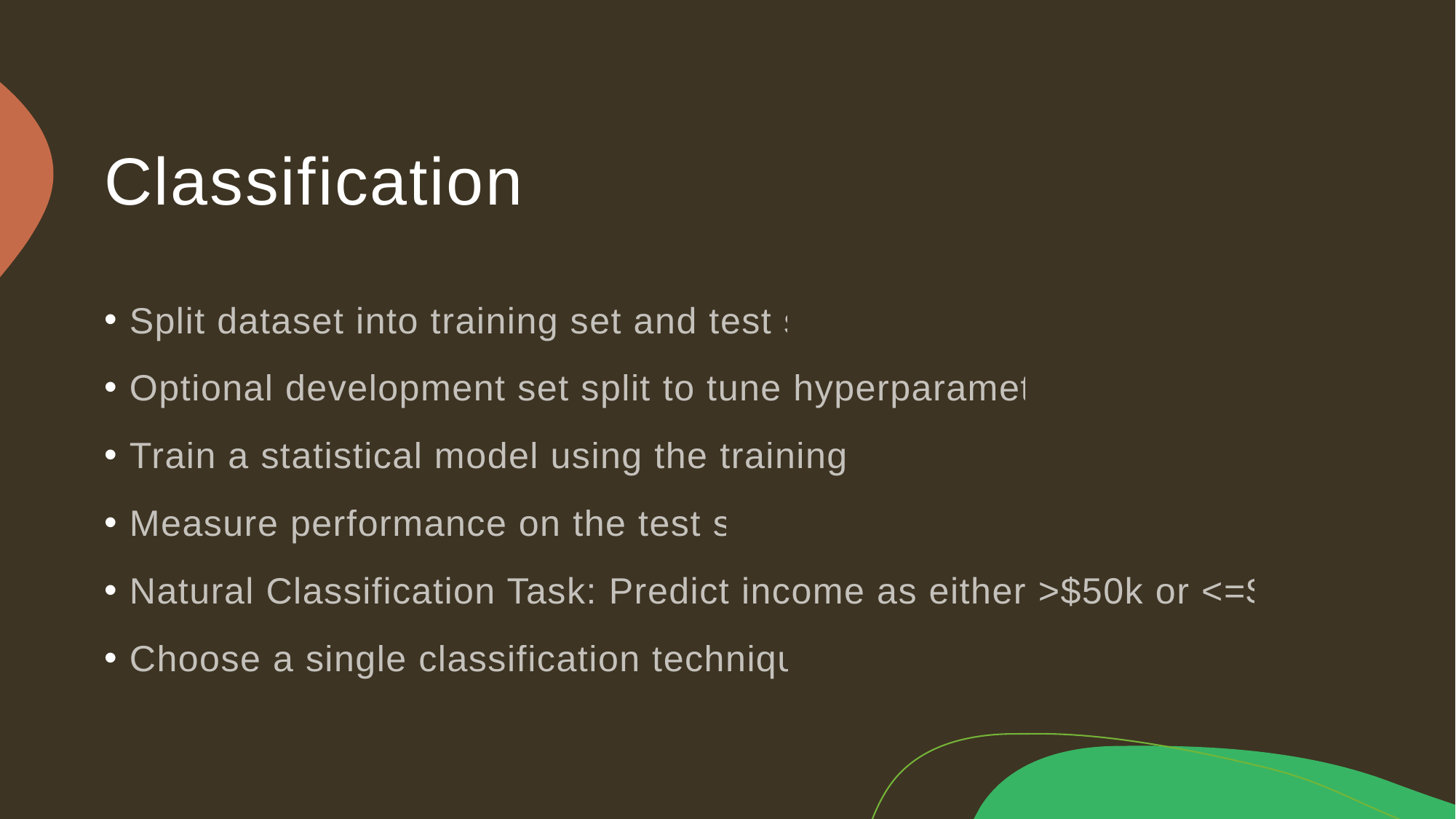

# Classification
Split dataset into training set and test set
Optional development set split to tune hyperparameters
Train a statistical model using the training set
Measure performance on the test set
Natural Classification Task: Predict income as either >$50k or <=$50k
Choose a single classification technique.